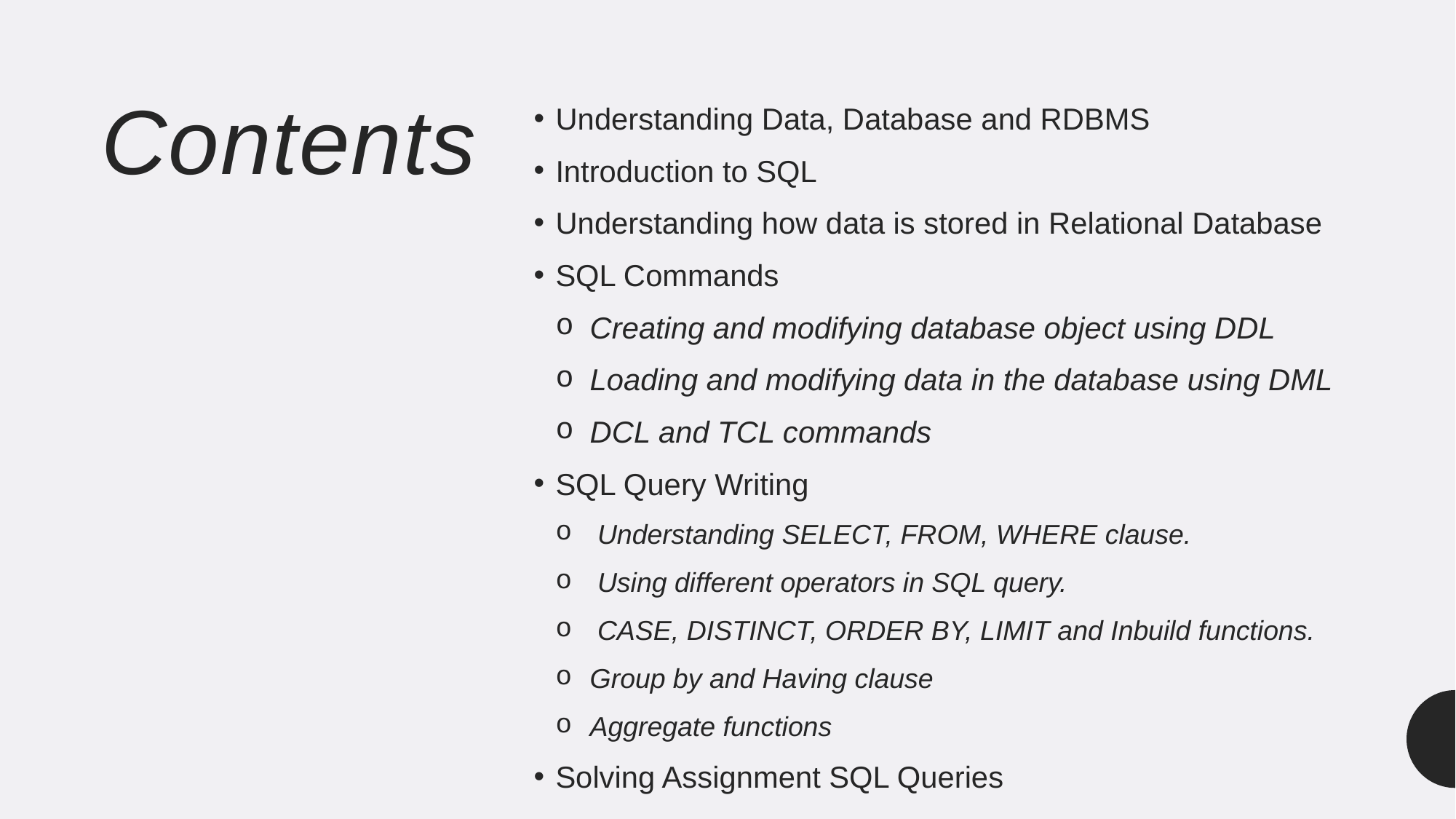

# Contents
Understanding Data, Database and RDBMS
Introduction to SQL
Understanding how data is stored in Relational Database
SQL Commands
Creating and modifying database object using DDL
Loading and modifying data in the database using DML
DCL and TCL commands
SQL Query Writing
 Understanding SELECT, FROM, WHERE clause.
 Using different operators in SQL query.
 CASE, DISTINCT, ORDER BY, LIMIT and Inbuild functions.
Group by and Having clause
Aggregate functions
Solving Assignment SQL Queries